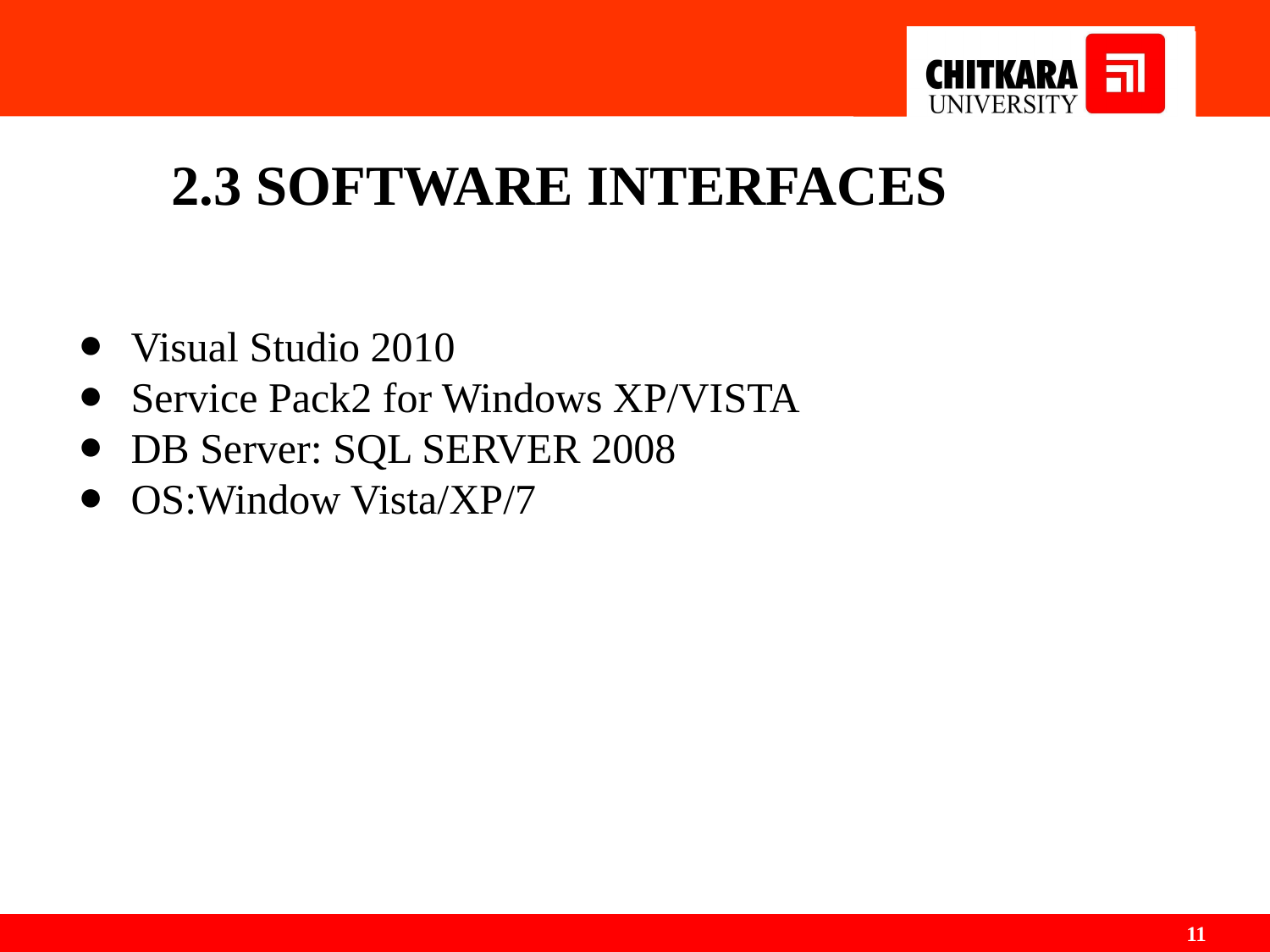

# 2.3 SOFTWARE INTERFACES
Visual Studio 2010
Service Pack2 for Windows XP/VISTA
DB Server: SQL SERVER 2008
OS:Window Vista/XP/7
11